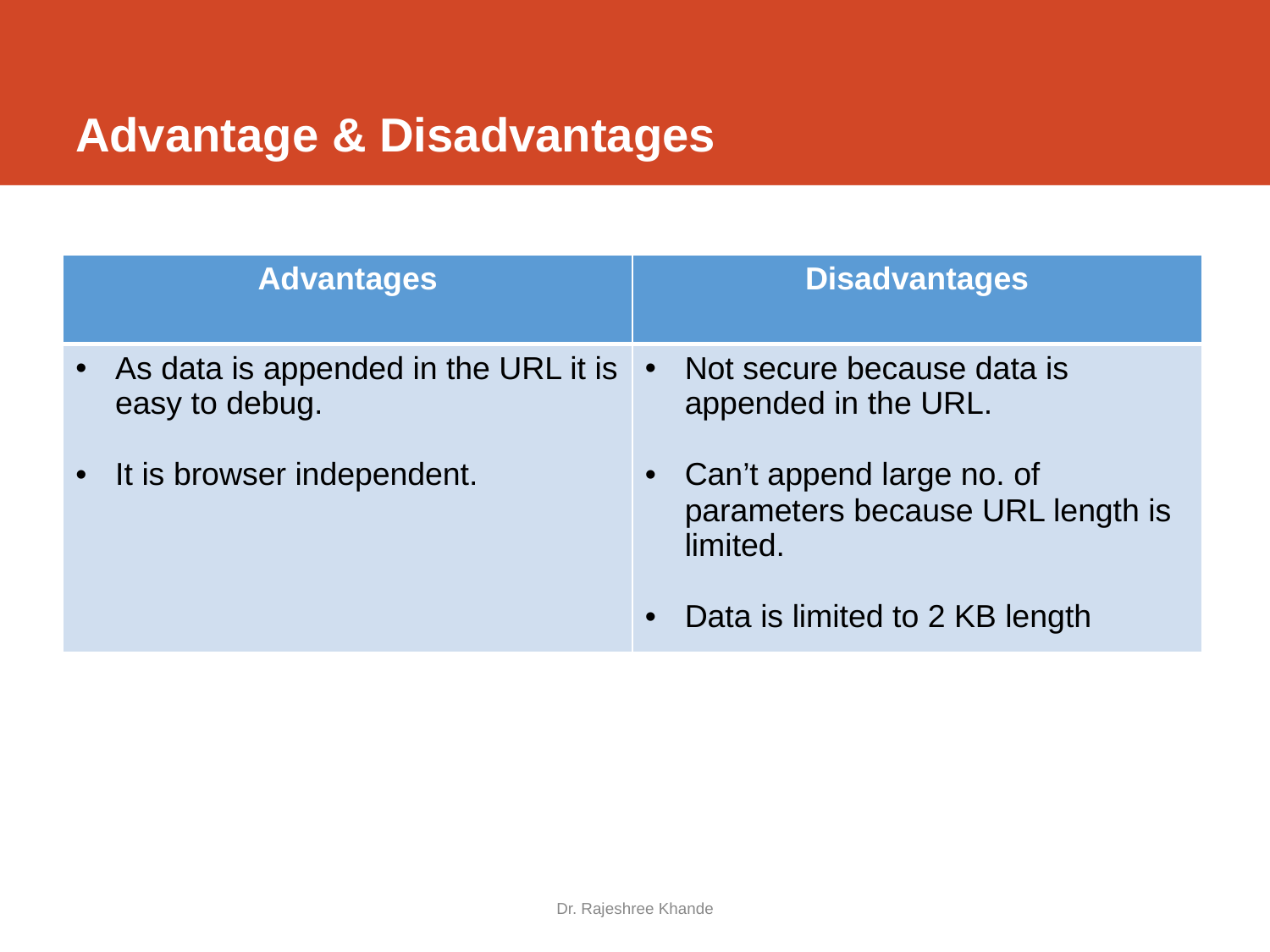

# Advantage & Disadvantages
| Advantages | Disadvantages |
| --- | --- |
| As data is appended in the URL it is easy to debug. It is browser independent. | Not secure because data is appended in the URL. Can’t append large no. of parameters because URL length is limited. Data is limited to 2 KB length |
Dr. Rajeshree Khande